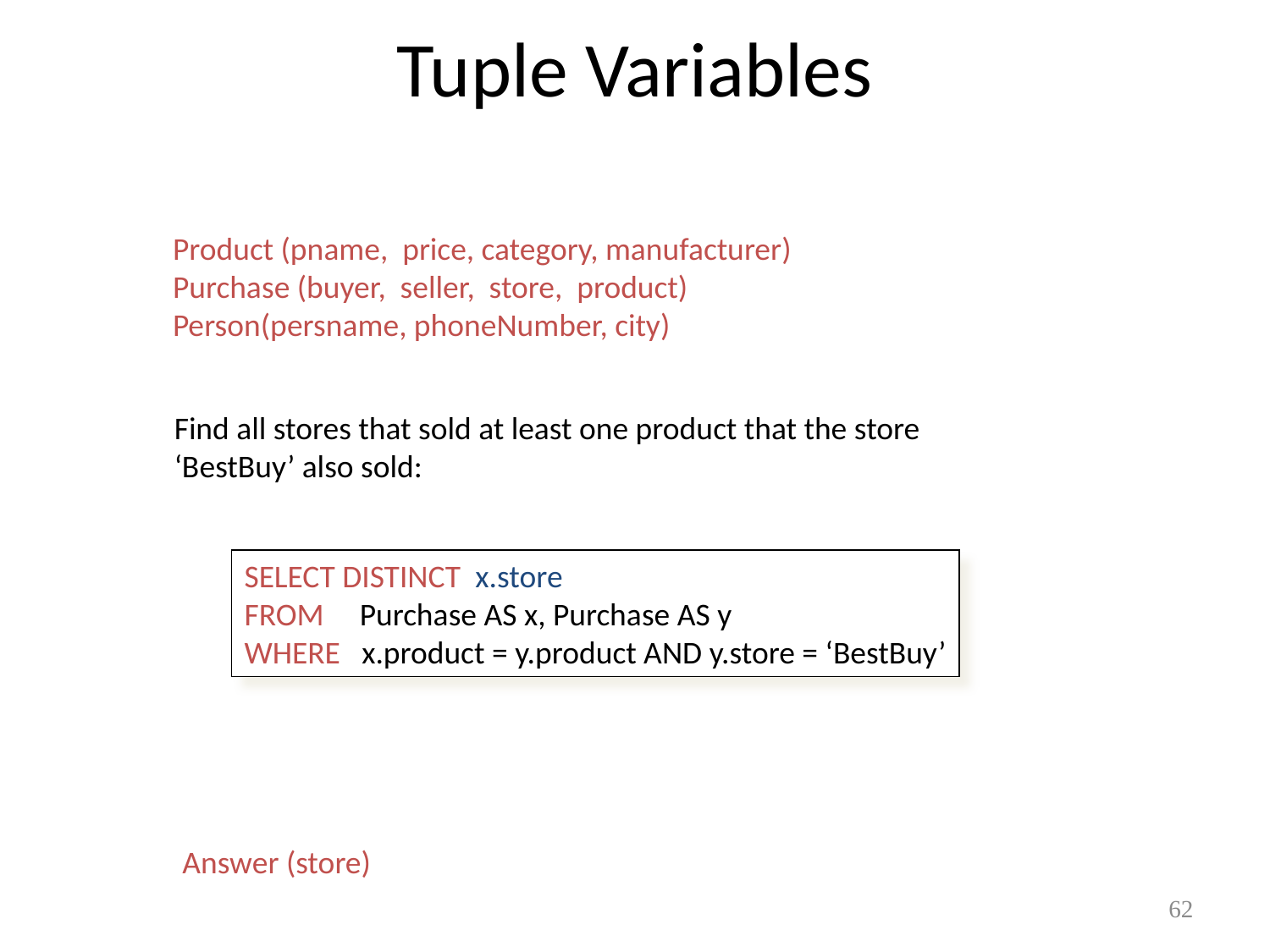

# Tuple Variables
Product (pname,  price, category, manufacturer)
Purchase (buyer,  seller,  store,  product)
Person(persname, phoneNumber, city)
Find all stores that sold at least one product that the store
‘BestBuy’ also sold:
SELECT DISTINCT  x.store
FROM     Purchase AS x, Purchase AS y
WHERE   x.product = y.product AND y.store = ‘BestBuy’
Answer (store)
62